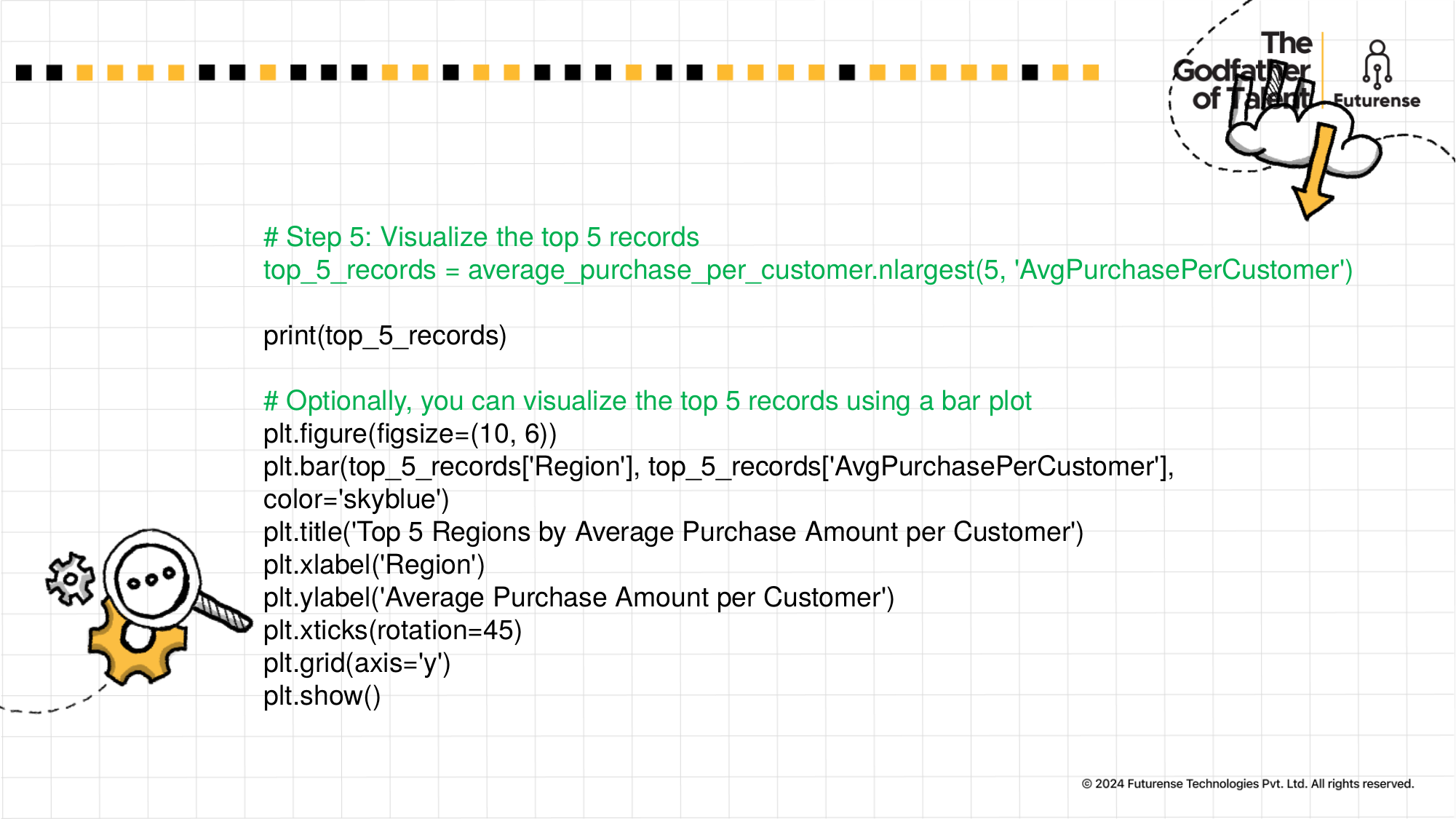

# Step 5: Visualize the top 5 records
top_5_records = average_purchase_per_customer.nlargest(5, 'AvgPurchasePerCustomer')
print(top_5_records)
# Optionally, you can visualize the top 5 records using a bar plot
plt.figure(figsize=(10, 6))
plt.bar(top_5_records['Region'], top_5_records['AvgPurchasePerCustomer'], color='skyblue')
plt.title('Top 5 Regions by Average Purchase Amount per Customer')
plt.xlabel('Region')
plt.ylabel('Average Purchase Amount per Customer')
plt.xticks(rotation=45)
plt.grid(axis='y')
plt.show()